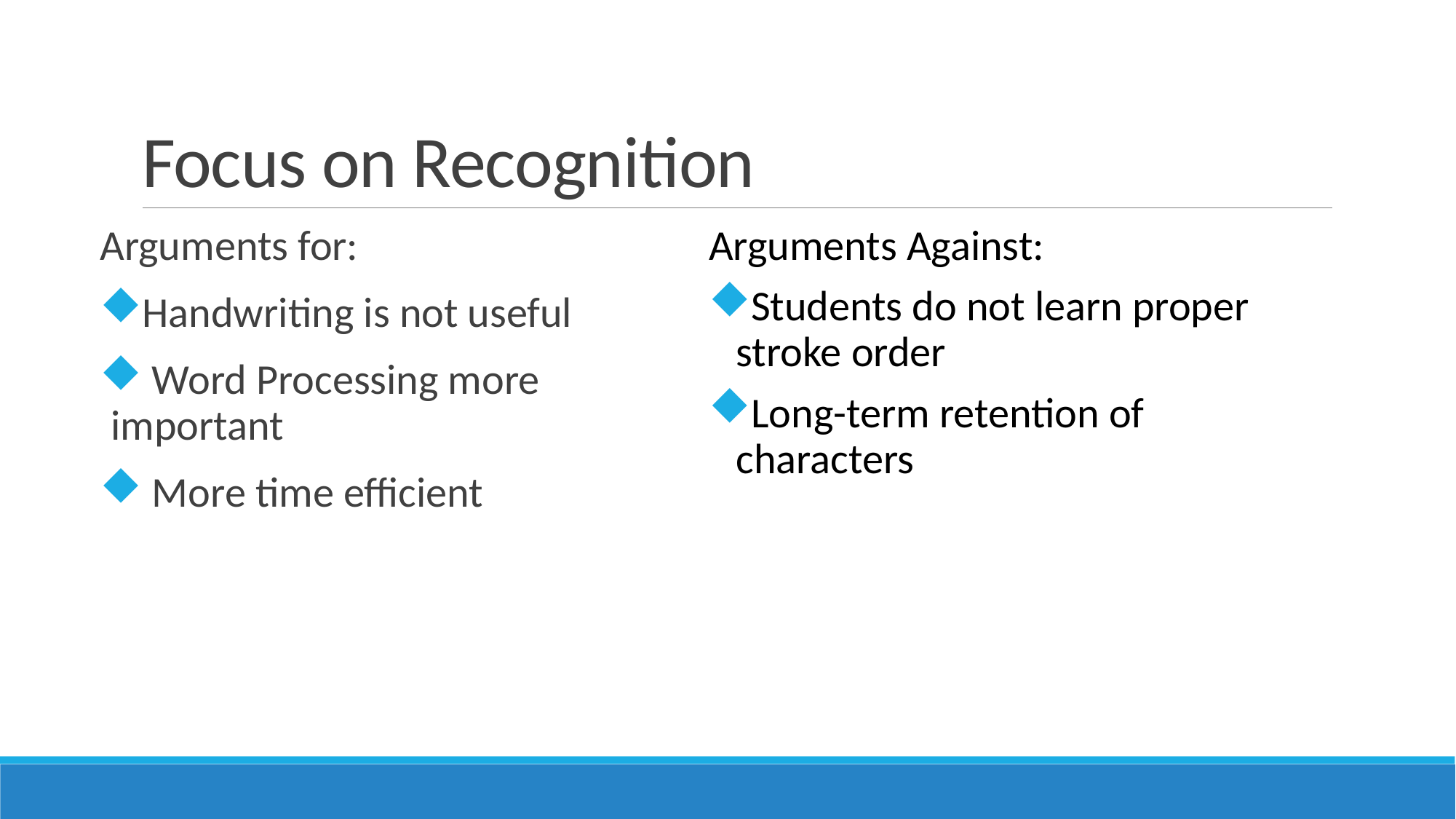

# Focus on Recognition
Arguments for:
Handwriting is not useful
 Word Processing more important
 More time efficient

Arguments Against:
Students do not learn proper stroke order
Long-term retention of characters